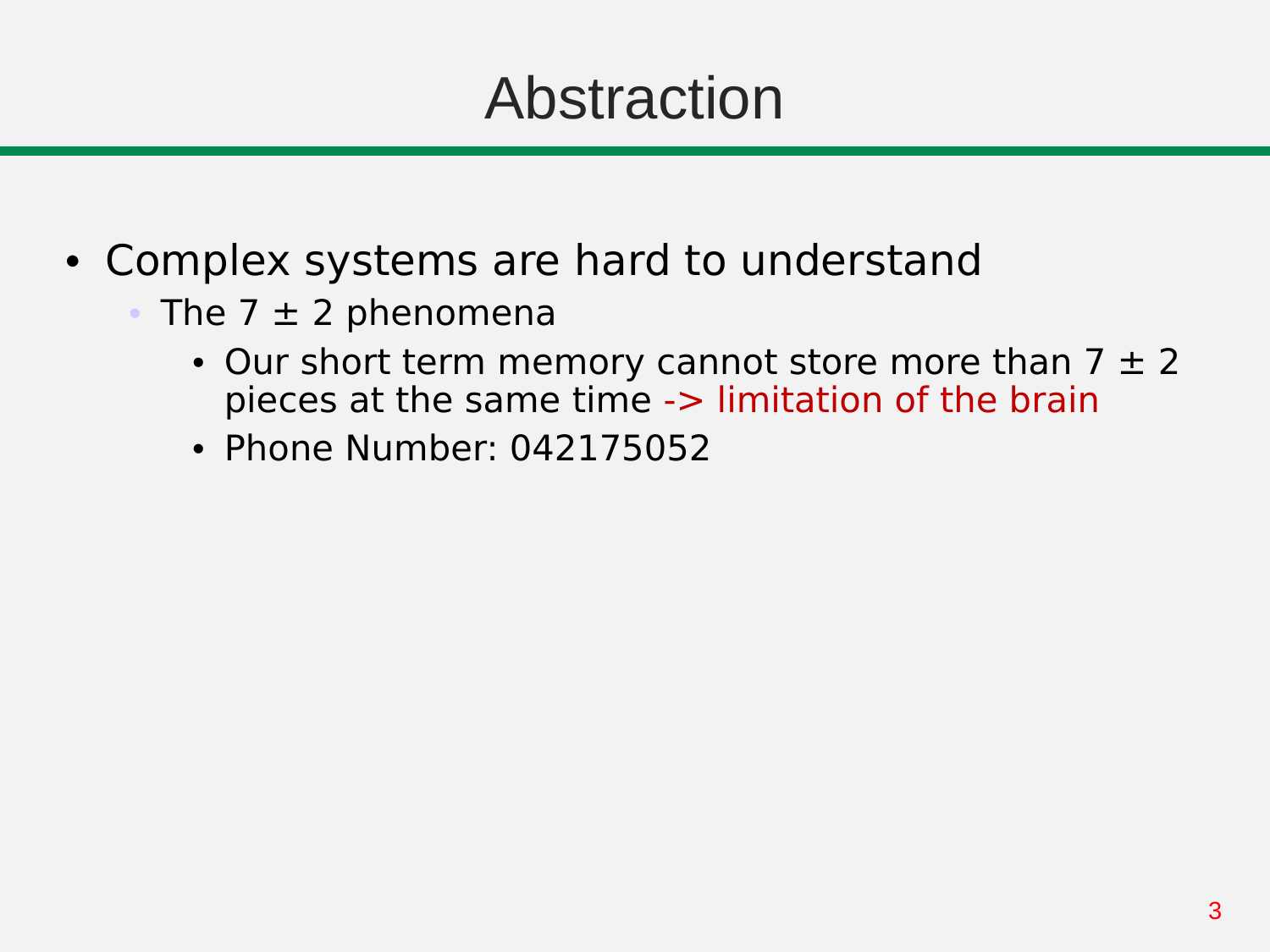

# Abstraction

Complex systems are hard to understand
The 7 ± 2 phenomena
Our short term memory cannot store more than 7 ± 2 pieces at the same time -> limitation of the brain
Phone Number: 042175052